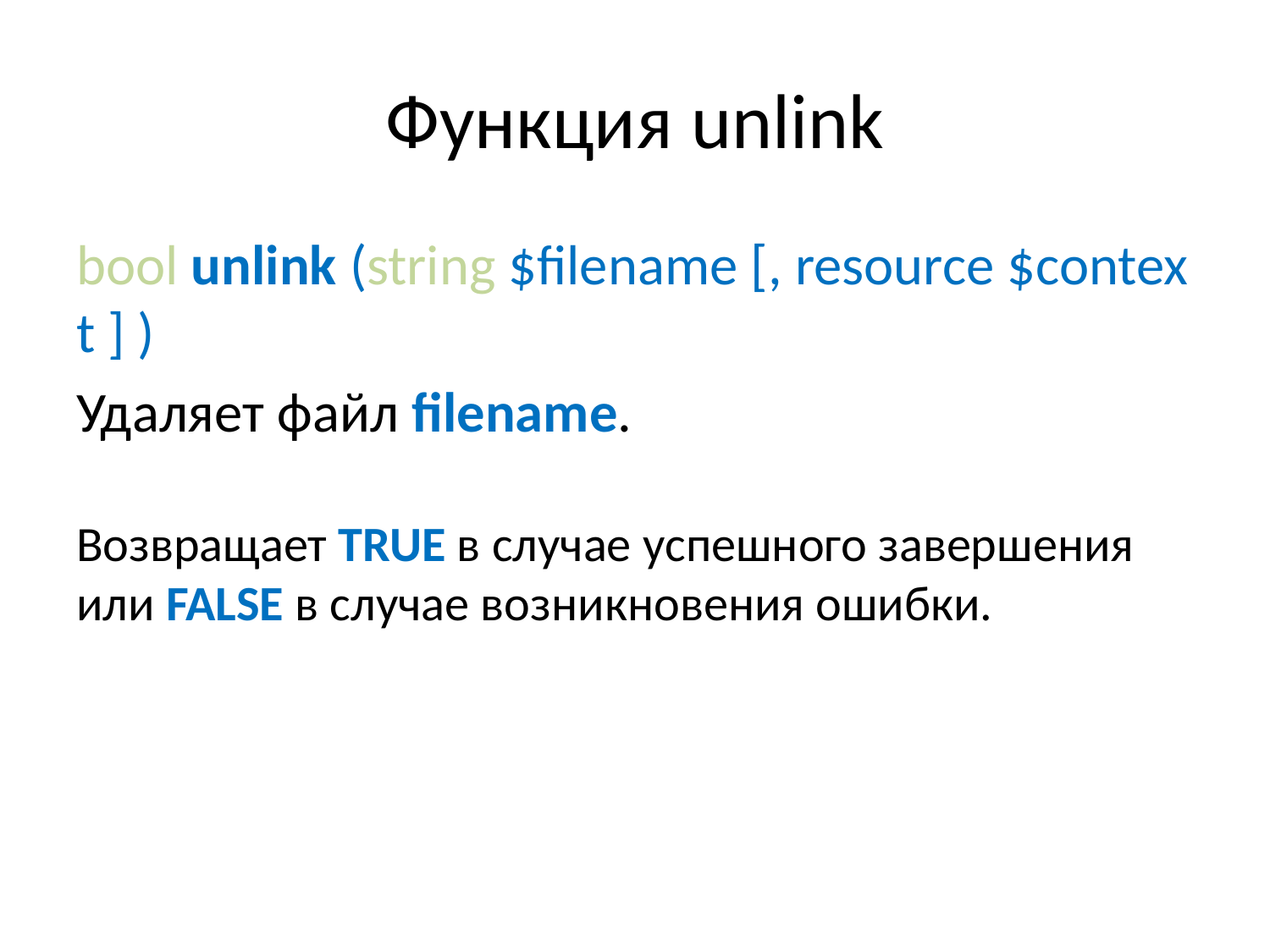

# Функция unlink
bool unlink (string $filename [, resource $context ] )
Удаляет файл filename.

Возвращает TRUE в случае успешного завершения или FALSE в случае возникновения ошибки.